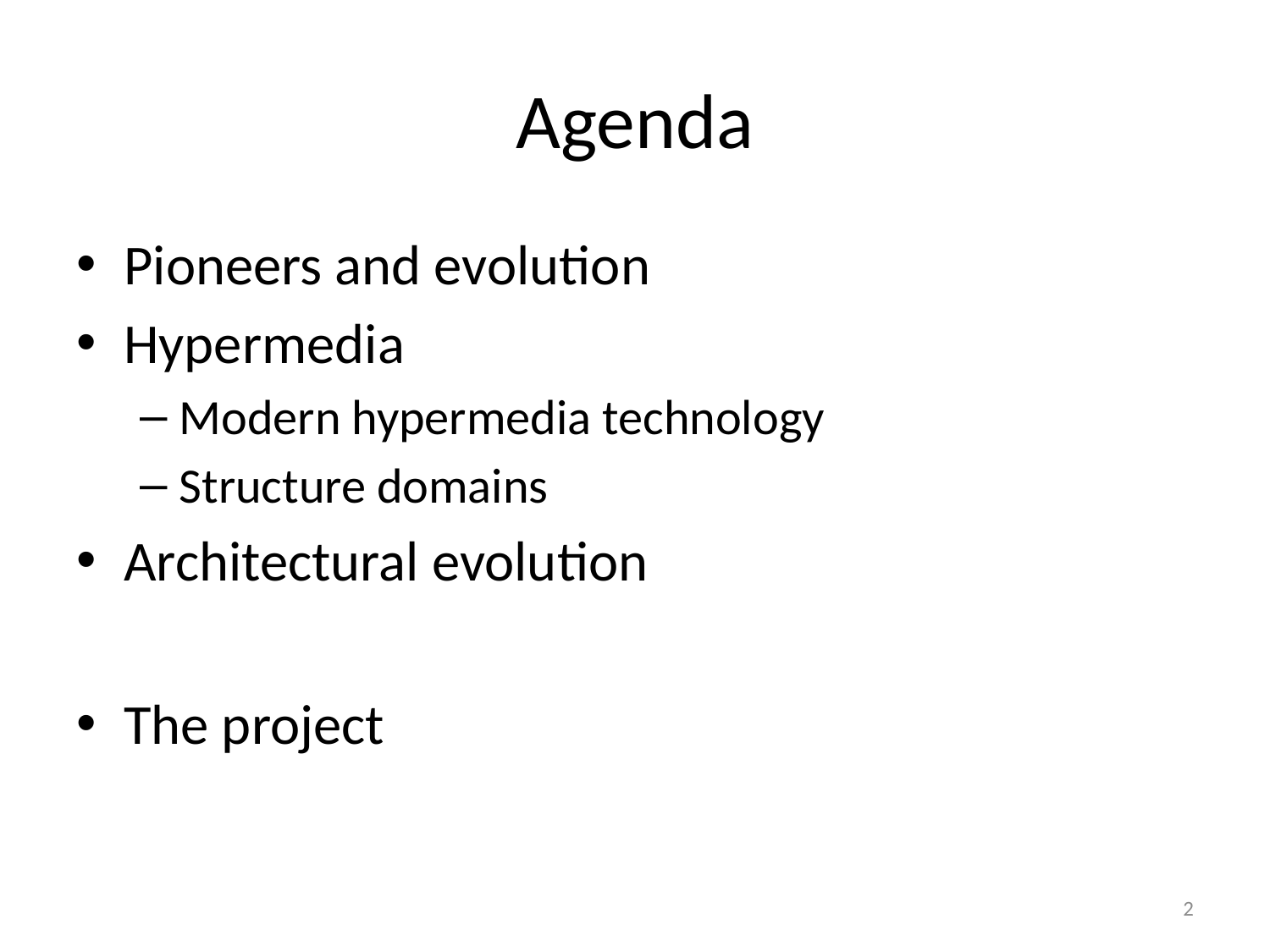

# Agenda
Pioneers and evolution
Hypermedia
Modern hypermedia technology
Structure domains
Architectural evolution

The project
2